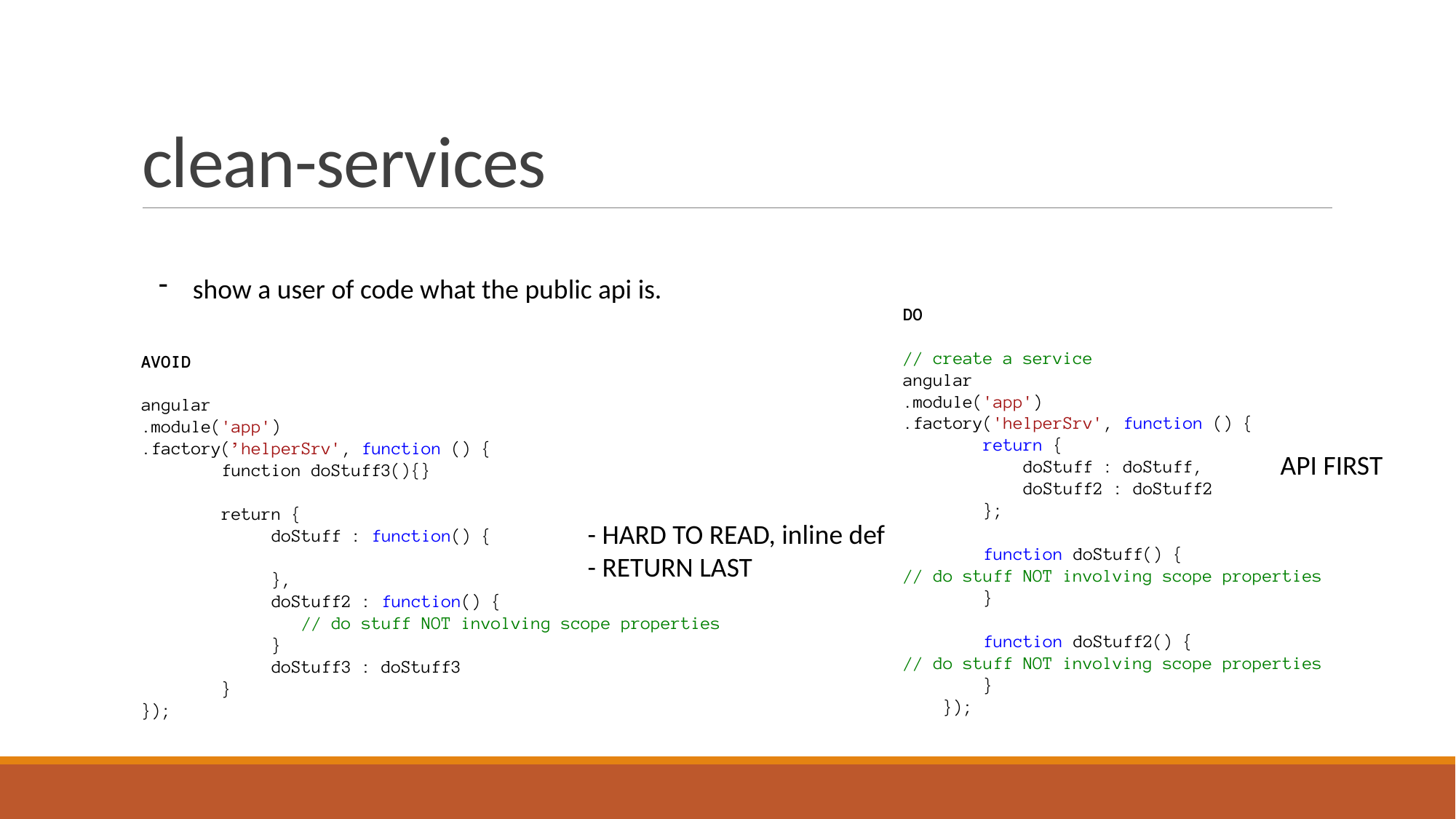

# clean-services
show a user of code what the public api is.
DO

// create a service
angular
.module('app')
.factory('helperSrv', function () {
        return {
            doStuff : doStuff,
            doStuff2 : doStuff2
        };

        function doStuff() {
// do stuff NOT involving scope properties
        }

        function doStuff2() {
// do stuff NOT involving scope properties
        }
    });
AVOID

angular
.module('app')
.factory(’helperSrv', function () {
        function doStuff3(){}

        return {
             doStuff : function() {

             },
             doStuff2 : function() {
                // do stuff NOT involving scope properties
             }
             doStuff3 : doStuff3
        }
});
API FIRST
- HARD TO READ, inline def
- RETURN LAST